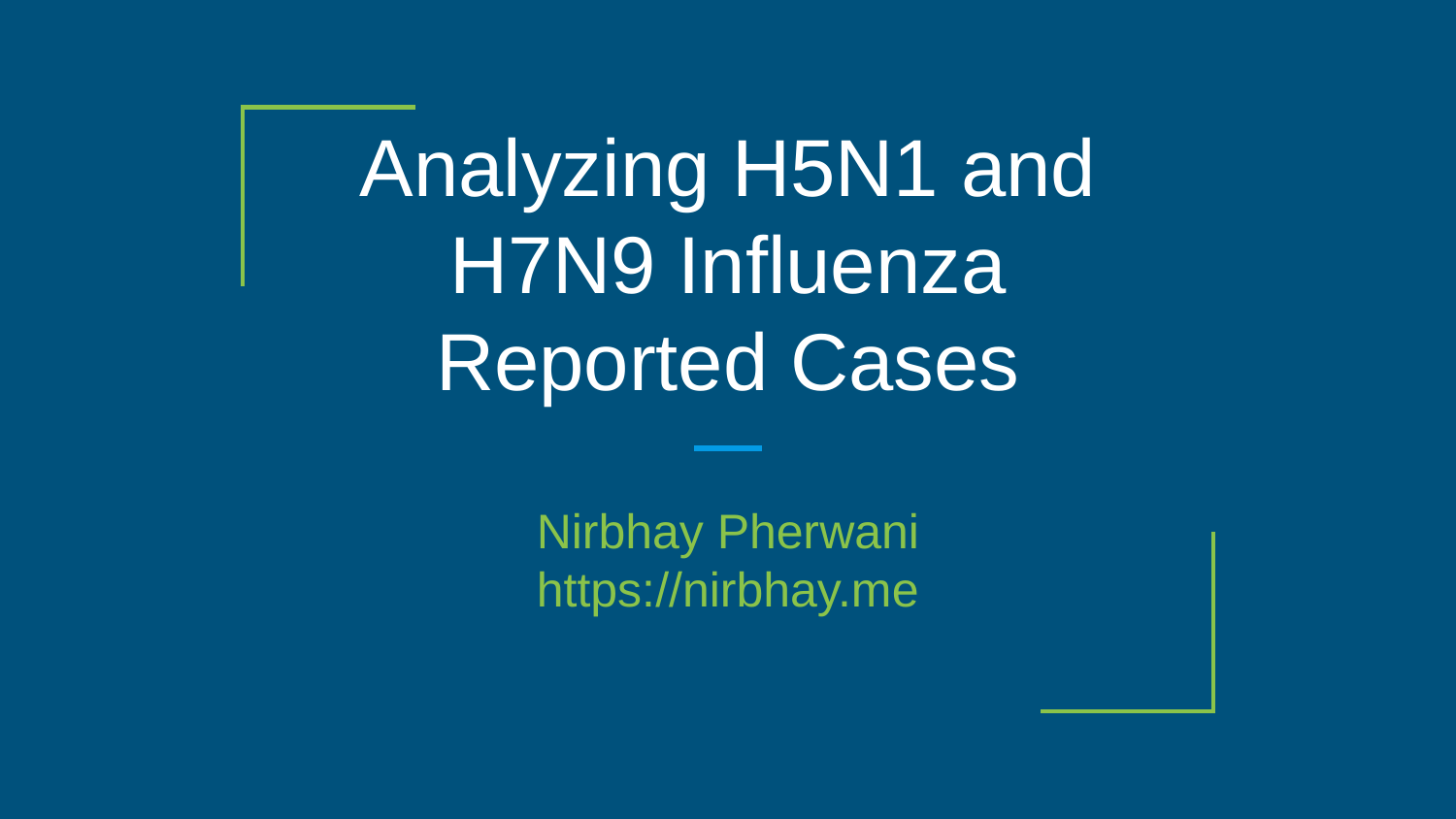

# Analyzing H5N1 and H7N9 Influenza Reported Cases
Nirbhay Pherwani
https://nirbhay.me